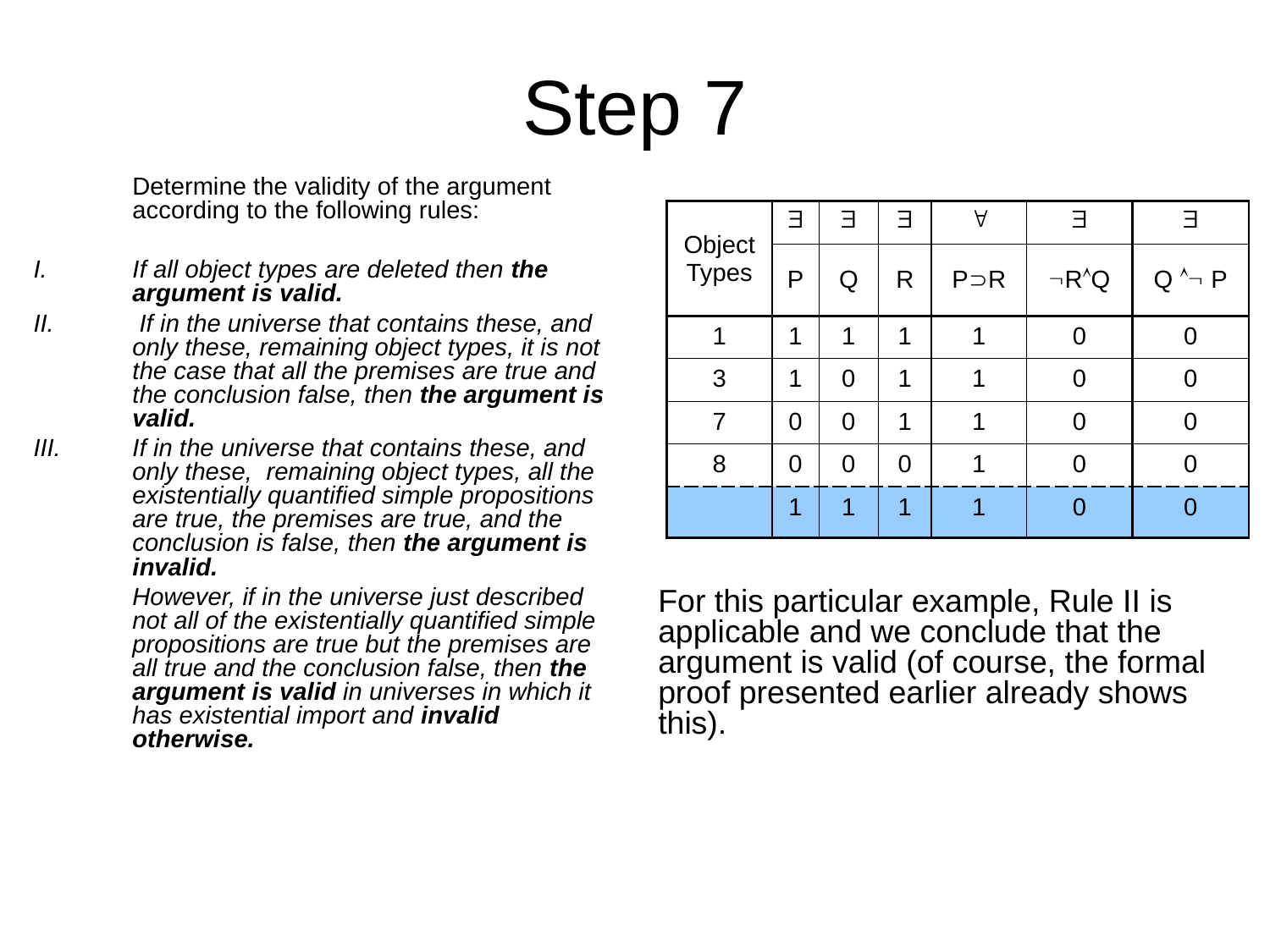

# Step 7
	Determine the validity of the argument according to the following rules:

If all object types are deleted then the argument is valid.
 If in the universe that contains these, and only these, remaining object types, it is not the case that all the premises are true and the conclusion false, then the argument is valid.
If in the universe that contains these, and only these,  remaining object types, all the existentially quantified simple propositions are true, the premises are true, and the conclusion is false, then the argument is invalid.
	However, if in the universe just described not all of the existentially quantified simple propositions are true but the premises are all true and the conclusion false, then the argument is valid in universes in which it has existential import and invalid otherwise.

| Object Types | ∃ | ∃ | ∃ | ∀ | ∃ | ∃ |
| --- | --- | --- | --- | --- | --- | --- |
|  | P | Q | R | P⊃R | ¬R∧Q | Q ∧¬ P |
| 1 | 1 | 1 | 1 | 1 | 0 | 0 |
| 3 | 1 | 0 | 1 | 1 | 0 | 0 |
| 7 | 0 | 0 | 1 | 1 | 0 | 0 |
| 8 | 0 | 0 | 0 | 1 | 0 | 0 |
|  | 1 | 1 | 1 | 1 | 0 | 0 |
For this particular example, Rule II is applicable and we conclude that the argument is valid (of course, the formal proof presented earlier already shows this).